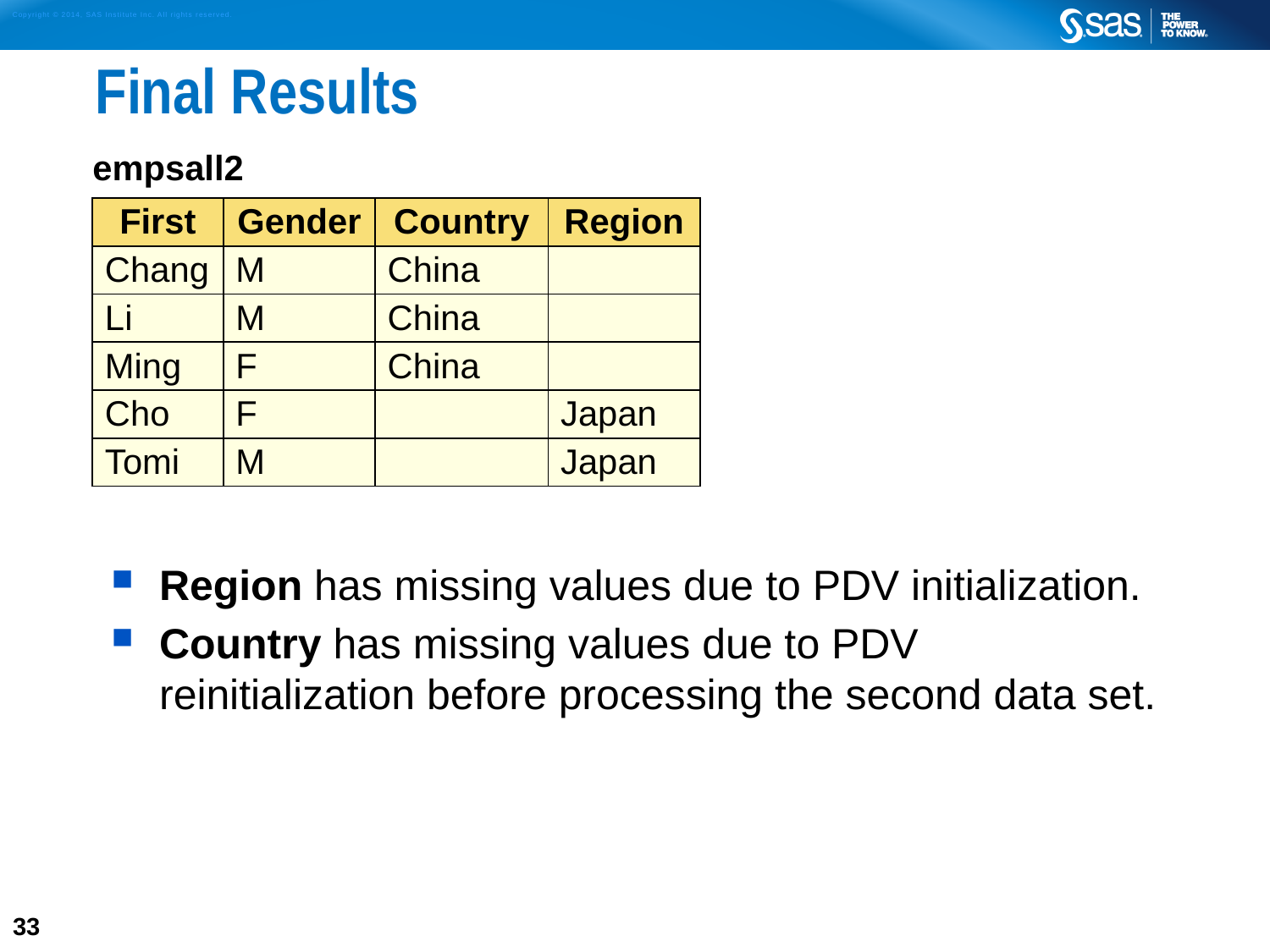

# Final Results
| empsall2 |  |  |  |
| --- | --- | --- | --- |
| First | Gender | Country | Region |
| Chang | M | China |  |
| Li | M | China |  |
| Ming | F | China |  |
| Cho | F |  | Japan |
| Tomi | M |  | Japan |

Region has missing values due to PDV initialization.
Country has missing values due to PDV reinitialization before processing the second data set.
33